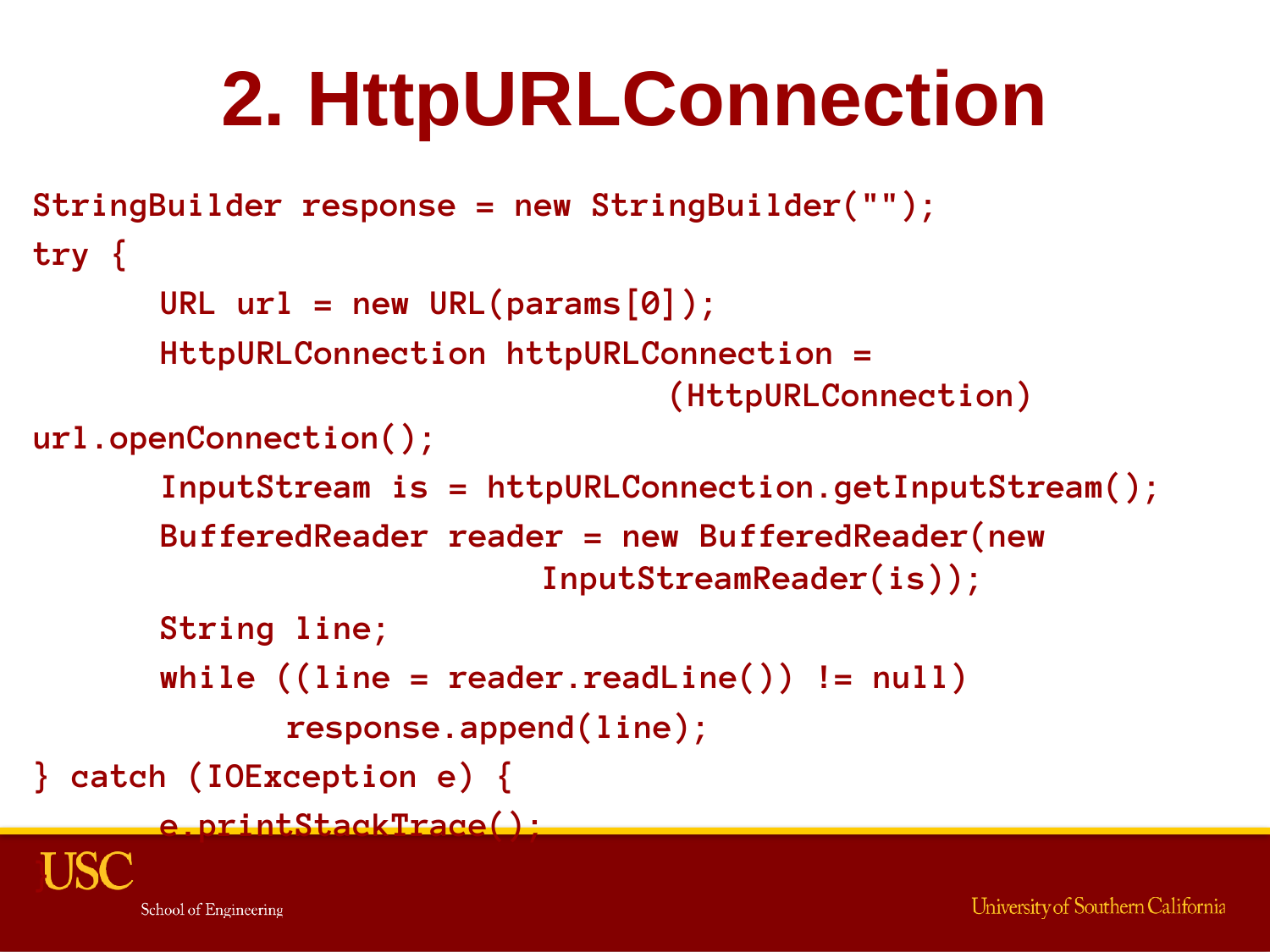

# 2. HttpURLConnection
StringBuilder response = new StringBuilder("");
try {
	URL url = new URL(params[0]);
	HttpURLConnection httpURLConnection = 								(HttpURLConnection) url.openConnection();
	InputStream is = httpURLConnection.getInputStream();
	BufferedReader reader = new BufferedReader(new 					InputStreamReader(is));
	String line;
	while ((line = reader.readLine()) != null)
		response.append(line);
} catch (IOException e) {
	e.printStackTrace();
}